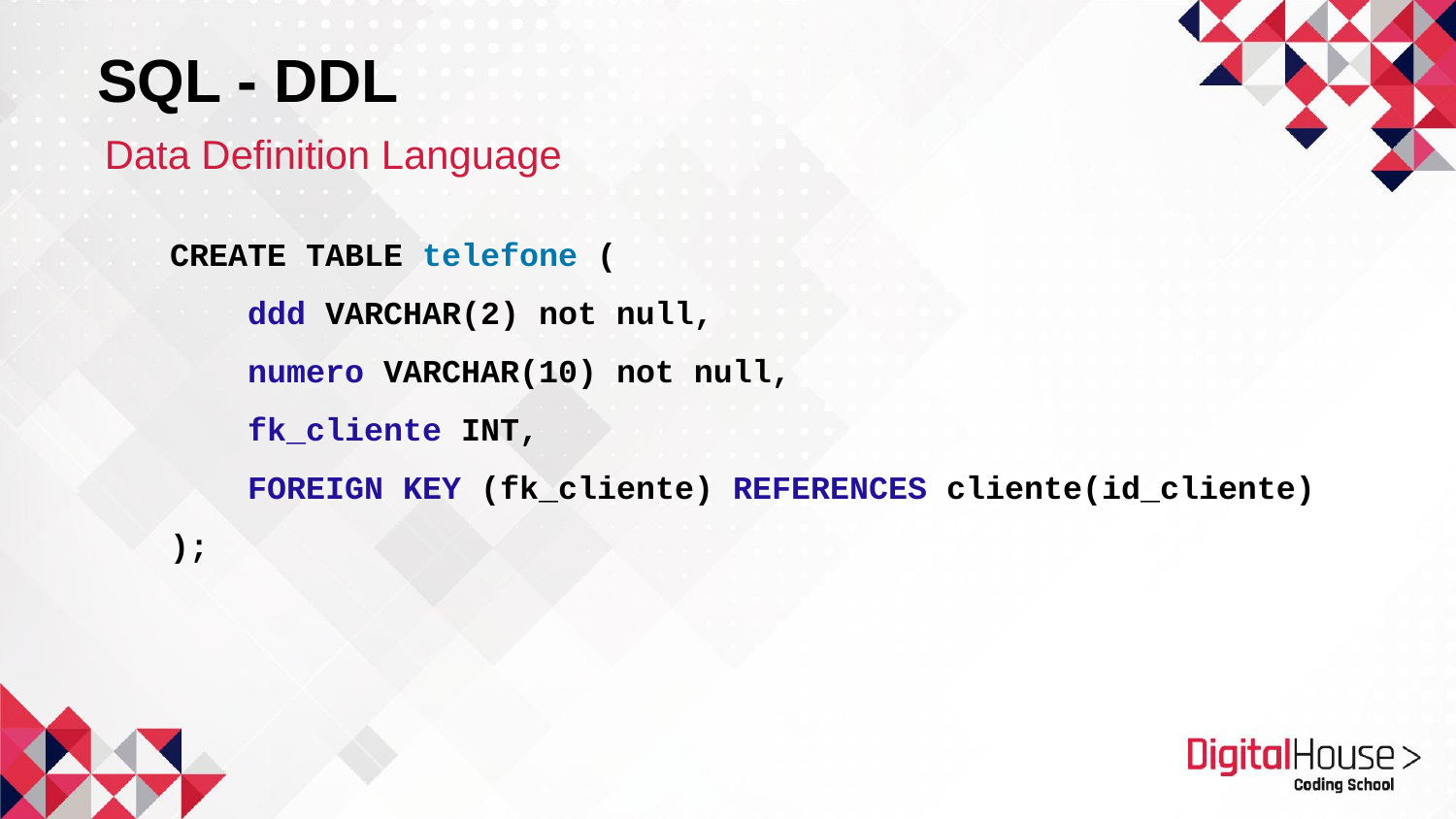

SQL - DDL
Data Definition Language
CREATE TABLE telefone (
    ddd VARCHAR(2) not null,
    numero VARCHAR(10) not null,
    fk_cliente INT,
    FOREIGN KEY (fk_cliente) REFERENCES cliente(id_cliente)
);